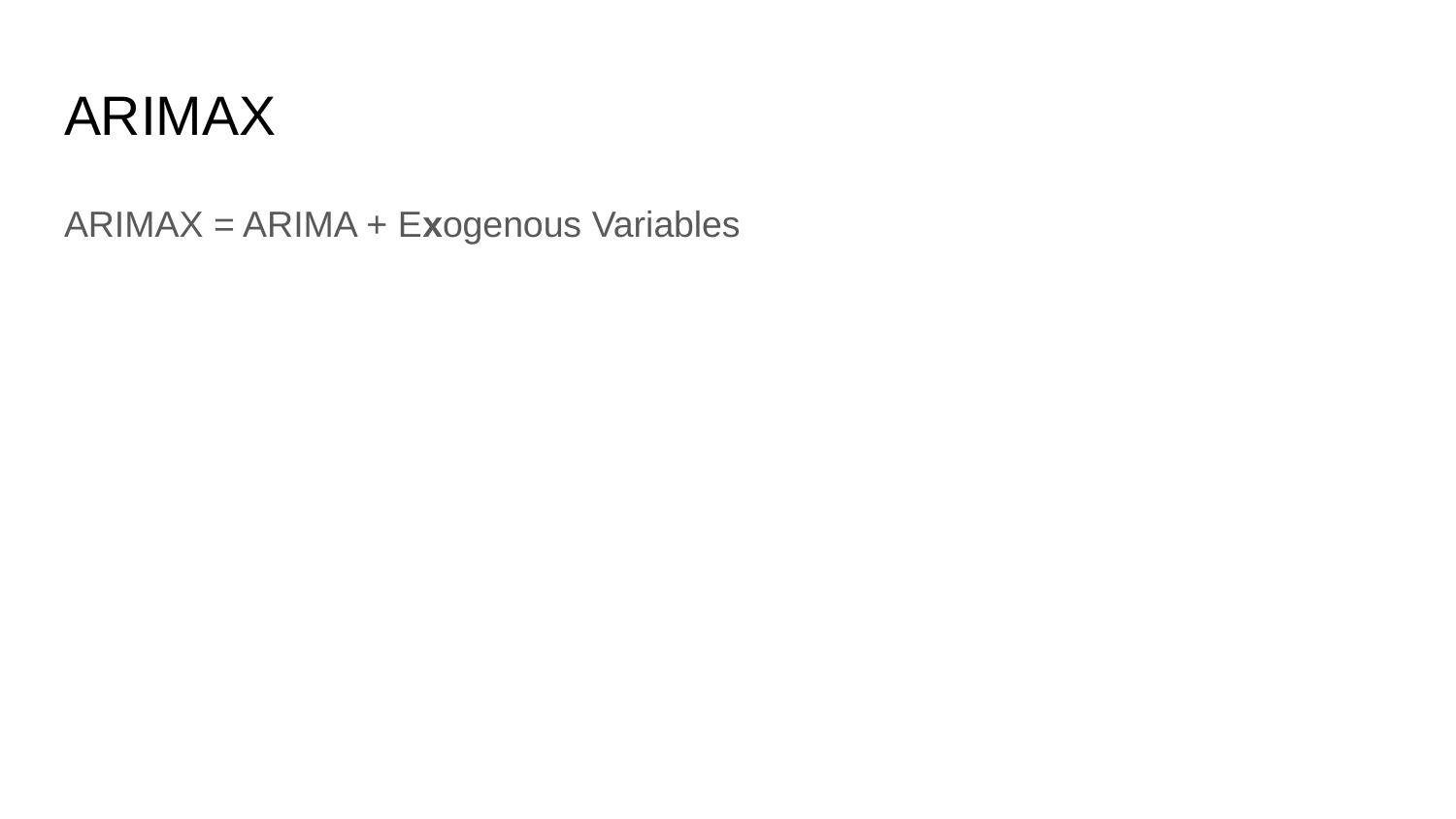

# ARIMAX
ARIMAX = ARIMA + Exogenous Variables